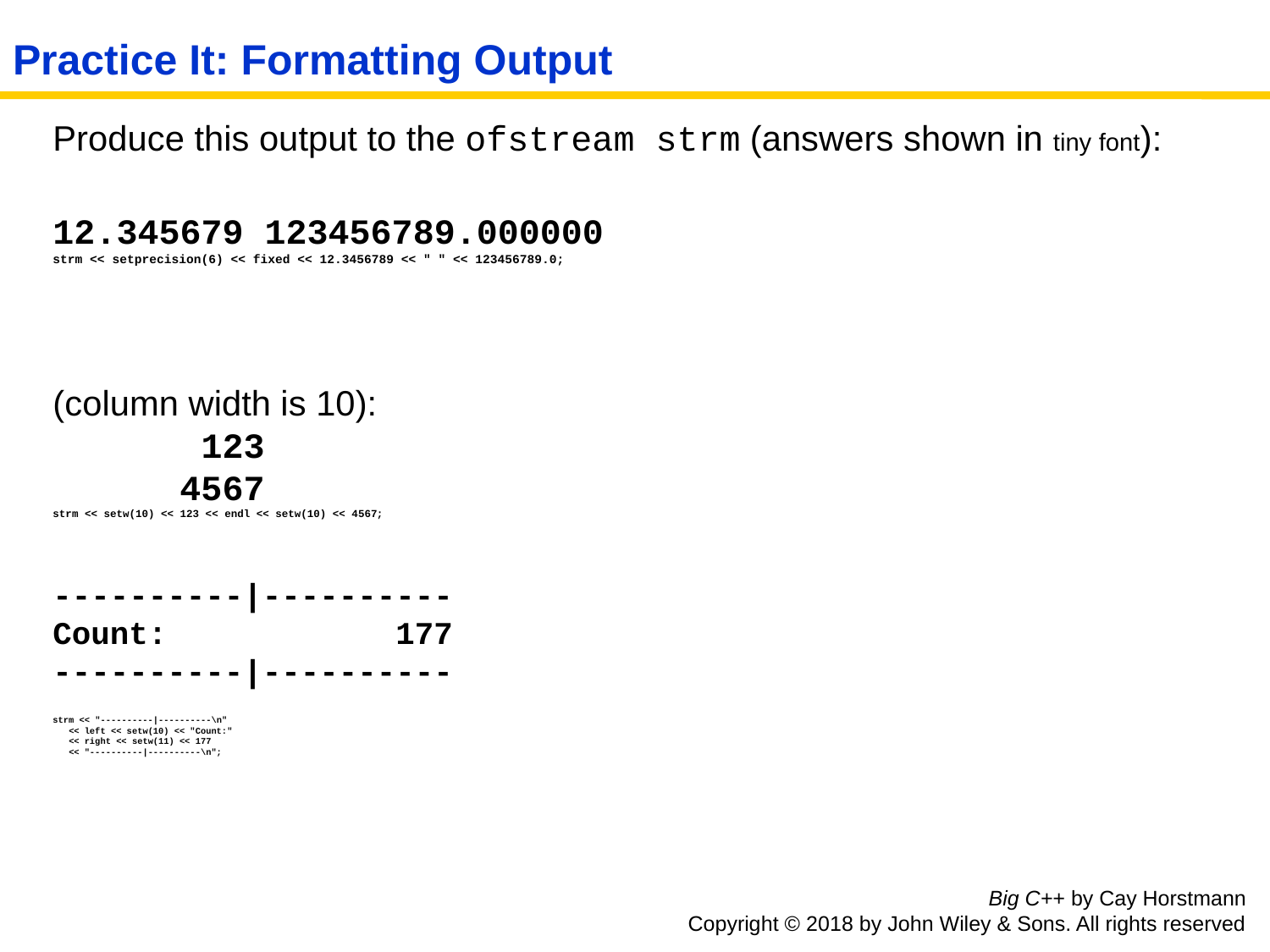

# Practice It: Formatting Output
Produce this output to the ofstream strm (answers shown in tiny font):

12.345679 123456789.000000
strm << setprecision(6) << fixed << 12.3456789 << " " << 123456789.0;

(column width is 10):
       123
      4567
strm << setw(10) << 123 << endl << setw(10) << 4567;

----------|----------
Count:            177
----------|----------

strm << "----------|----------\n"
   << left << setw(10) << "Count:"
   << right << setw(11) << 177
   << "----------|----------\n";

Big C++ by Cay Horstmann
Copyright © 2018 by John Wiley & Sons. All rights reserved